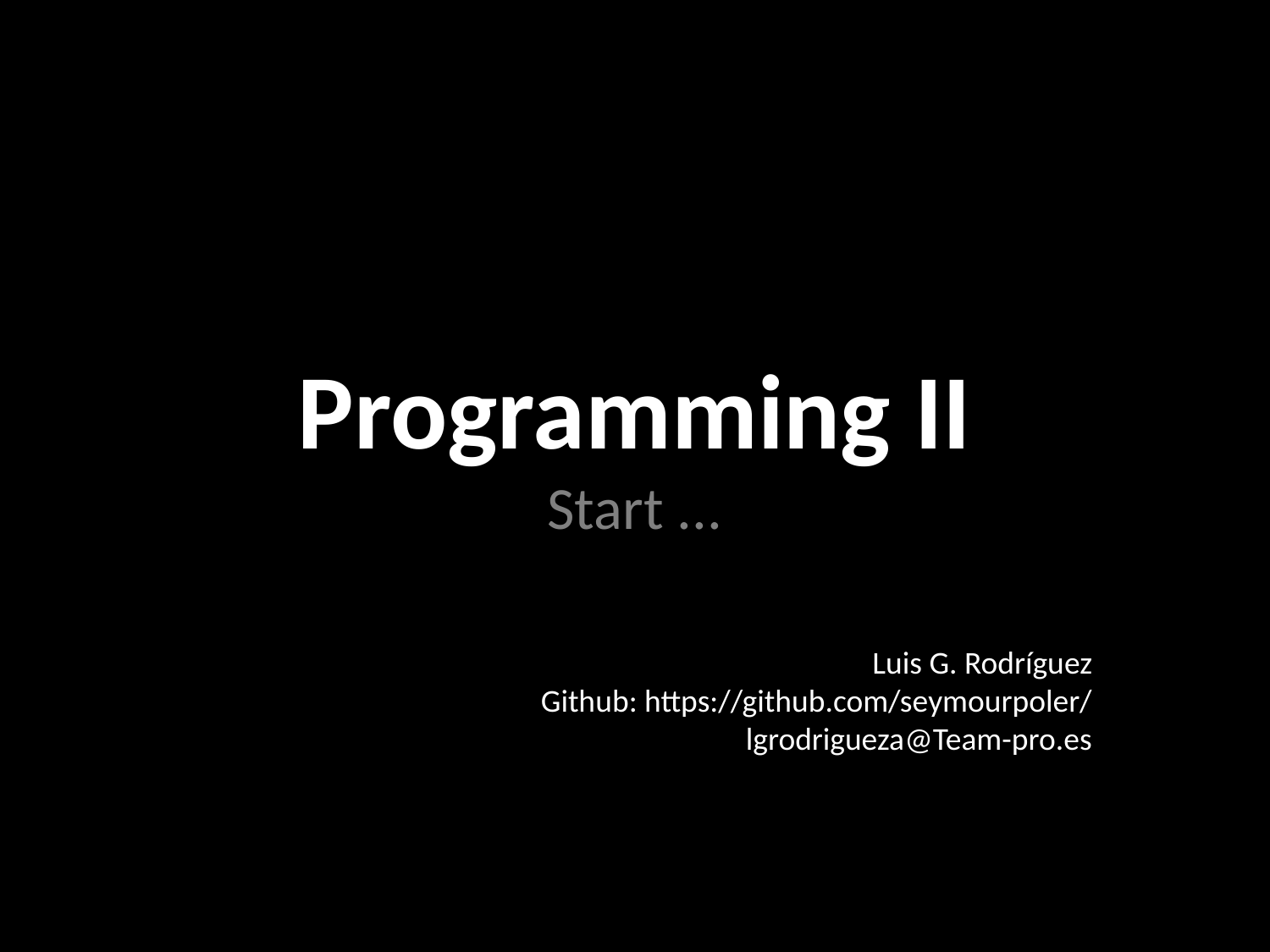

# Programming II Start ...
Luis G. Rodríguez
Github: https://github.com/seymourpoler/
lgrodrigueza@Team-pro.es